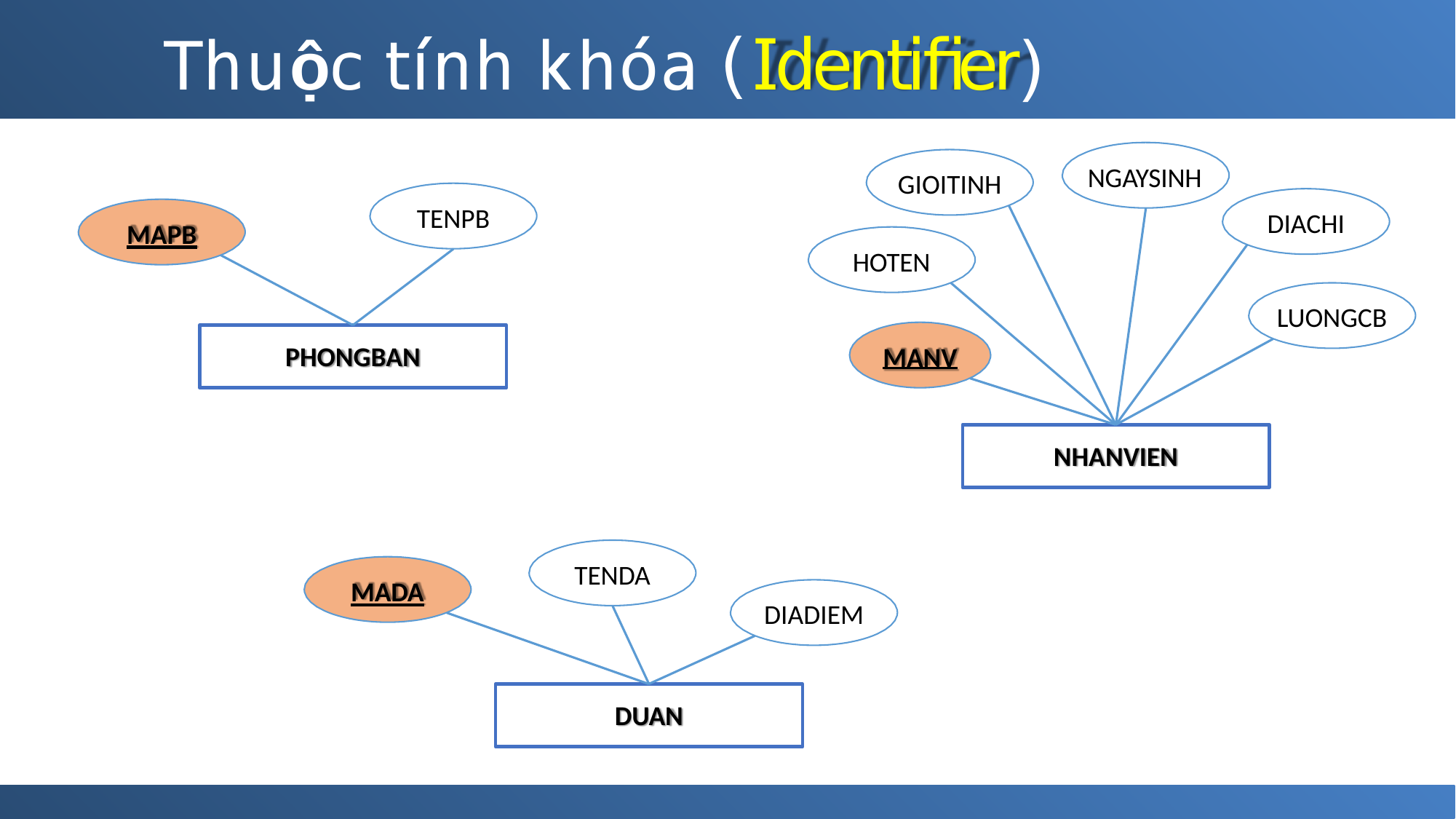

(

Identifier)
Thuộc
tính
khóa

NGAYSINH
GIOITINH

TENPB

DIACHI
MAPB

HOTEN

LUONGCB

PHONGBAN

MANV

NHANVIEN

TENDA

MADA

DIADIEM

DUAN